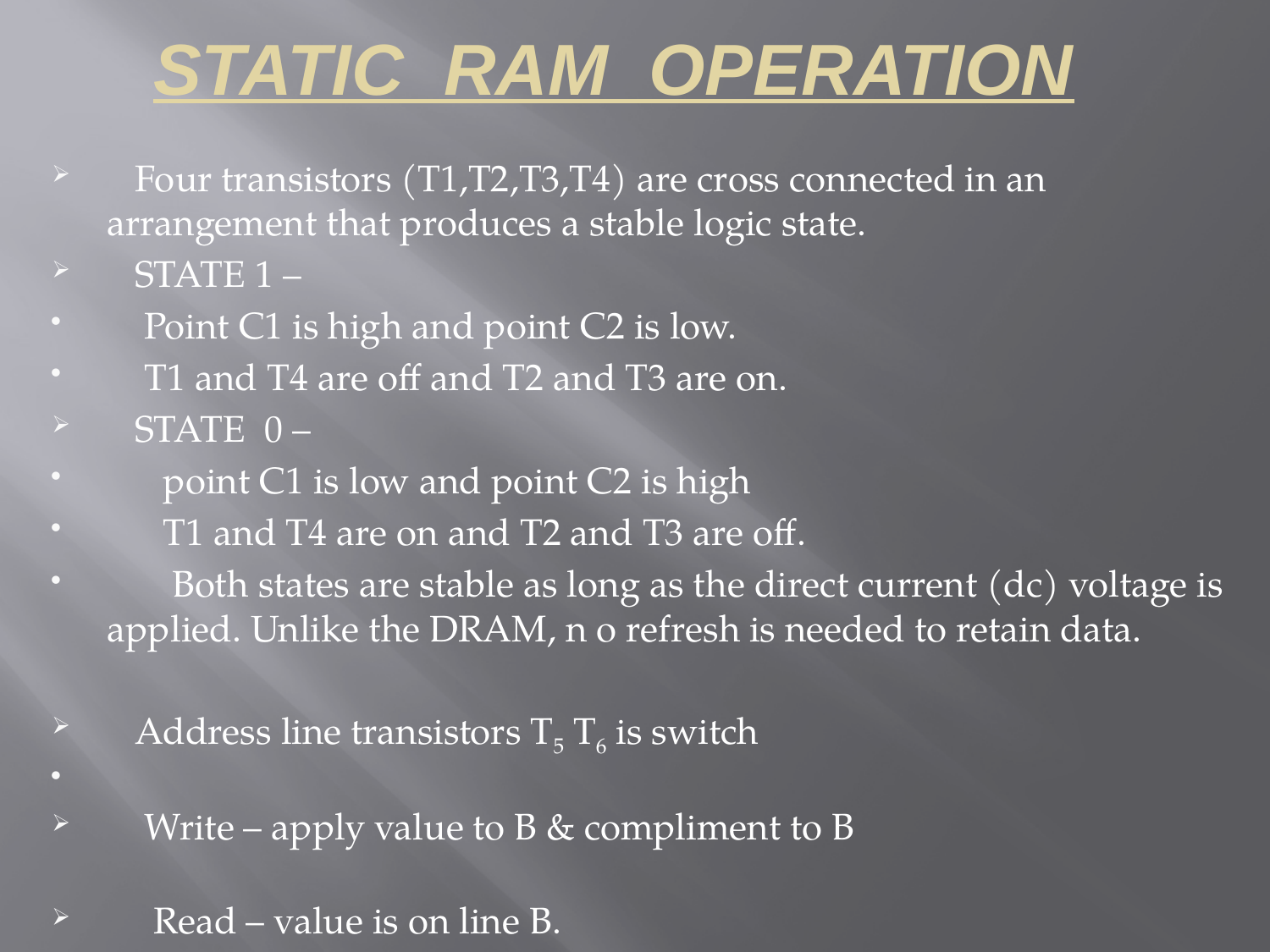

# STATIC  RAM  OPERATION
   Four transistors (T1,T2,T3,T4) are cross connected in an arrangement that produces a stable logic state.
   STATE 1 –
    Point C1 is high and point C2 is low.
    T1 and T4 are off and T2 and T3 are on.
   STATE  0 –
      point C1 is low and point C2 is high
      T1 and T4 are on and T2 and T3 are off.
       Both states are stable as long as the direct current (dc) voltage is applied. Unlike the DRAM, n o refresh is needed to retain data.

   Address line transistors T5 T6 is switch

    Write – apply value to B & compliment to B

     Read – value is on line B.